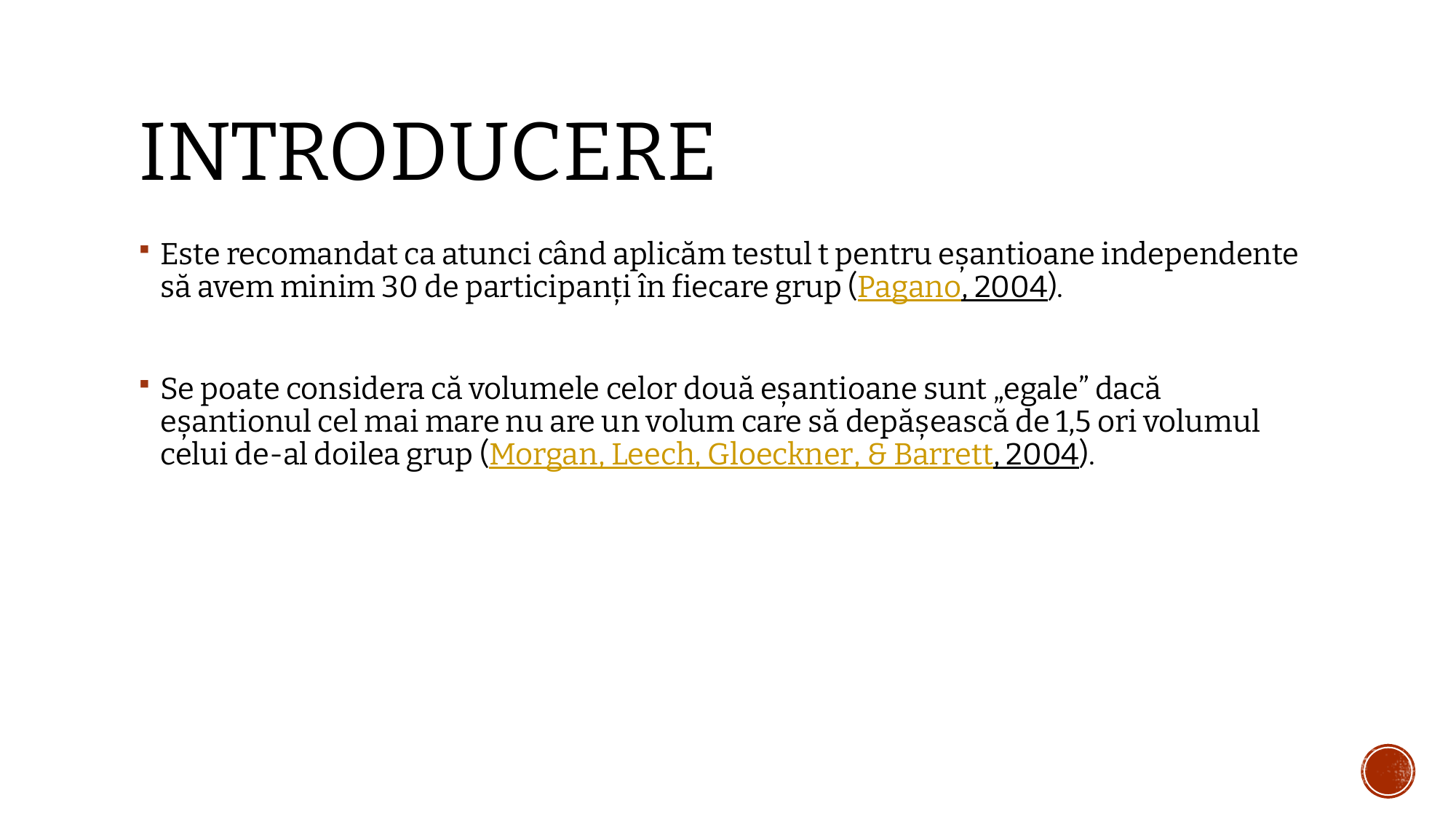

# introducere
Este recomandat ca atunci când aplicăm testul t pentru eșantioane independente să avem minim 30 de participanți în fiecare grup (Pagano, 2004).

Se poate considera că volumele celor două eșantioane sunt „egale” dacă eșantionul cel mai mare nu are un volum care să depășească de 1,5 ori volumul celui de-al doilea grup (Morgan, Leech, Gloeckner, & Barrett, 2004).